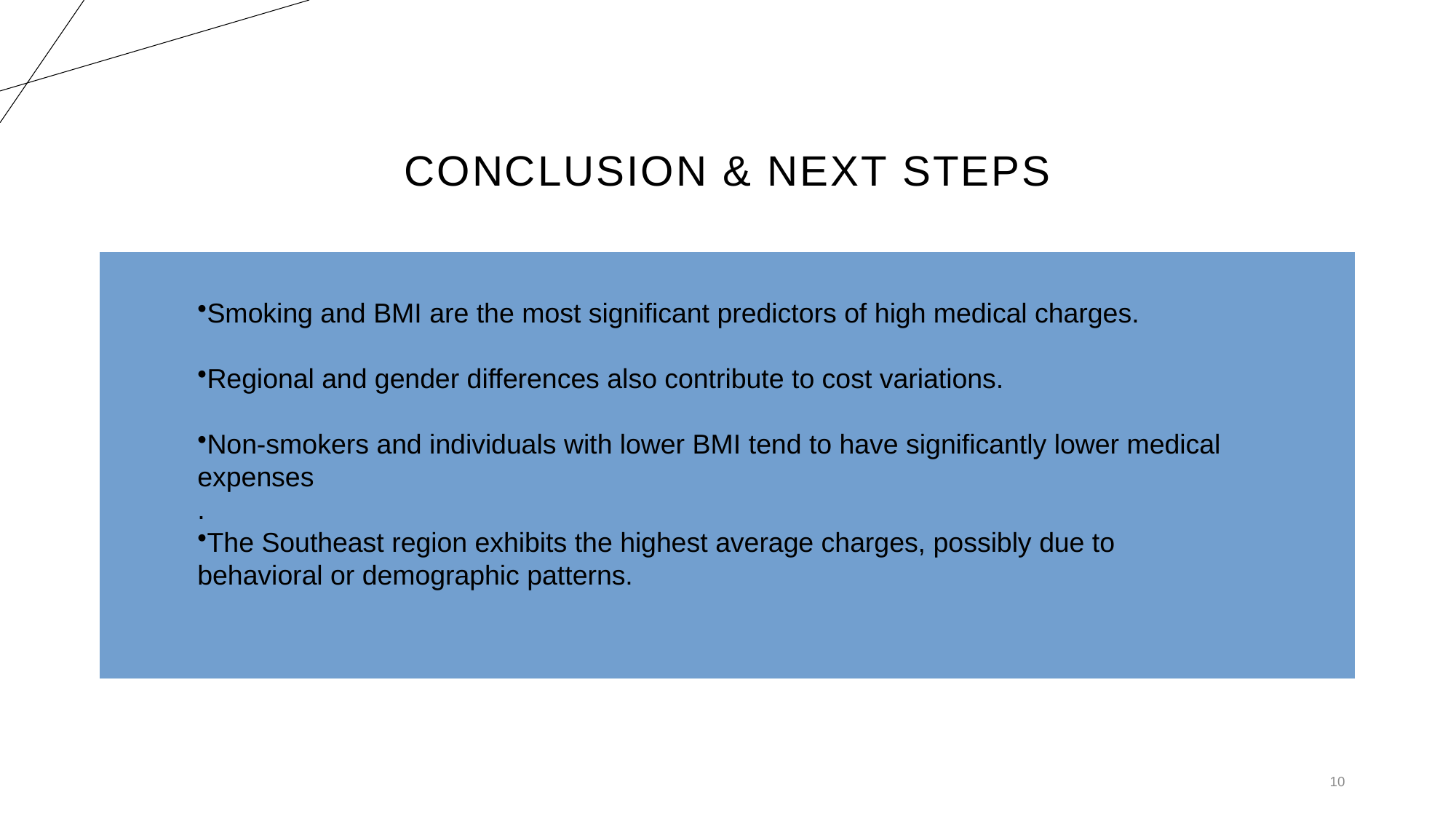

# Conclusion & Next Steps

Smoking and BMI are the most significant predictors of high medical charges.

Regional and gender differences also contribute to cost variations.

Non-smokers and individuals with lower BMI tend to have significantly lower medical expenses
.
The Southeast region exhibits the highest average charges, possibly due to behavioral or demographic patterns.
10